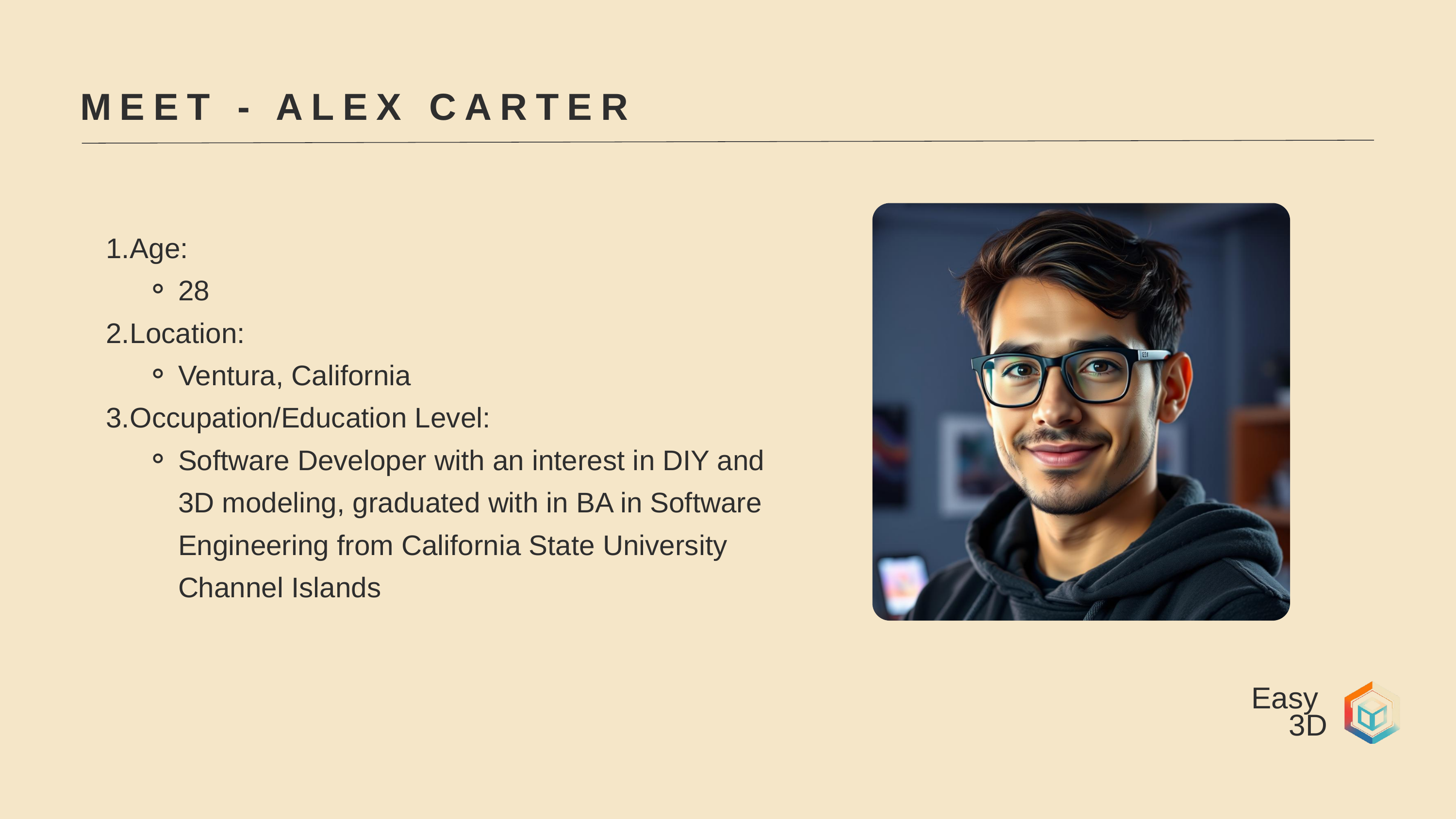

MEET - ALEX CARTER

Age:
28
Location:
Ventura, California
Occupation/Education Level:
Software Developer with an interest in DIY and 3D modeling, graduated with in BA in Software Engineering from California State University Channel Islands

Easy
3D